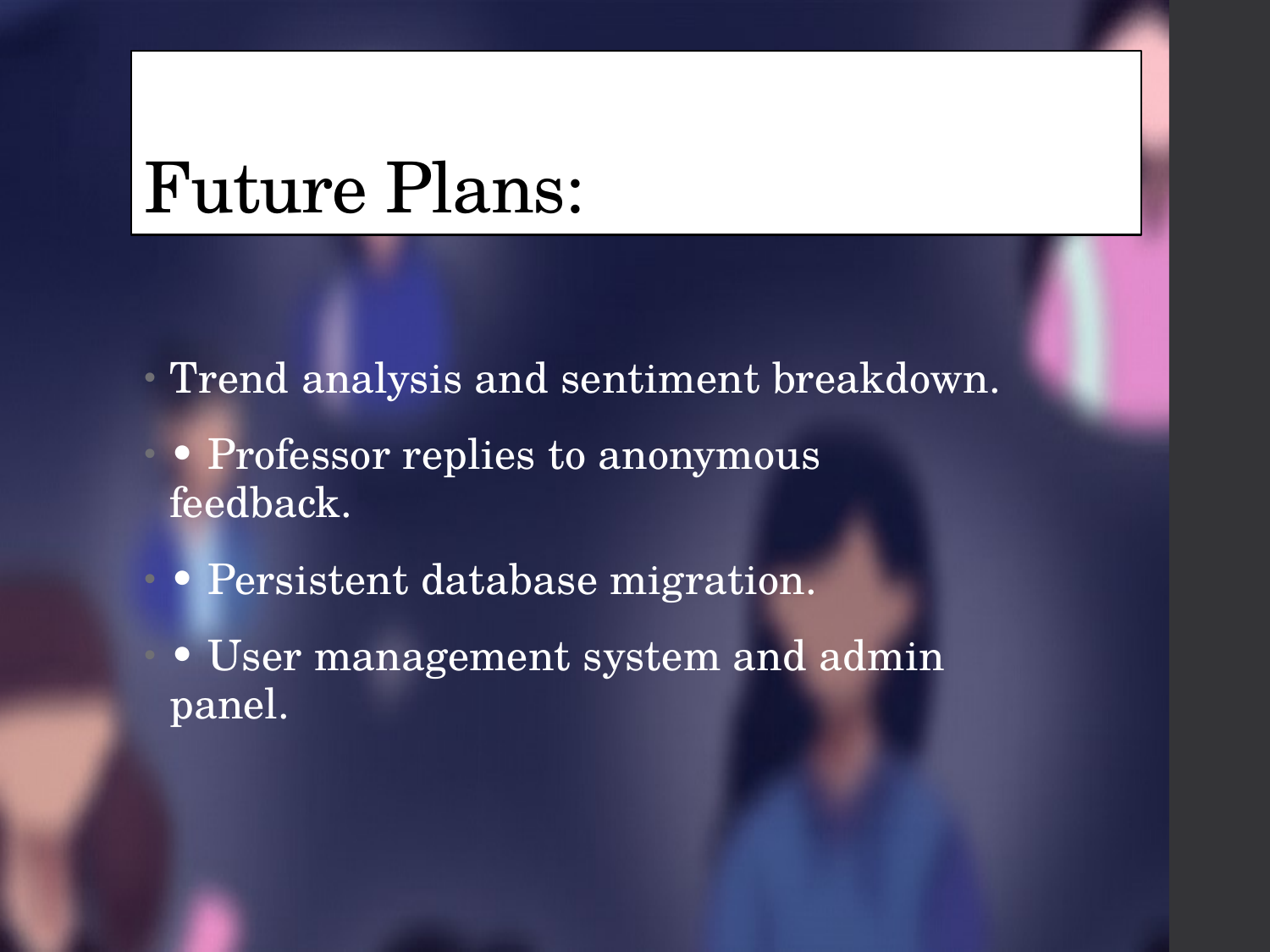

# Future Plans:
Trend analysis and sentiment breakdown.
• Professor replies to anonymous feedback.
• Persistent database migration.
• User management system and admin panel.